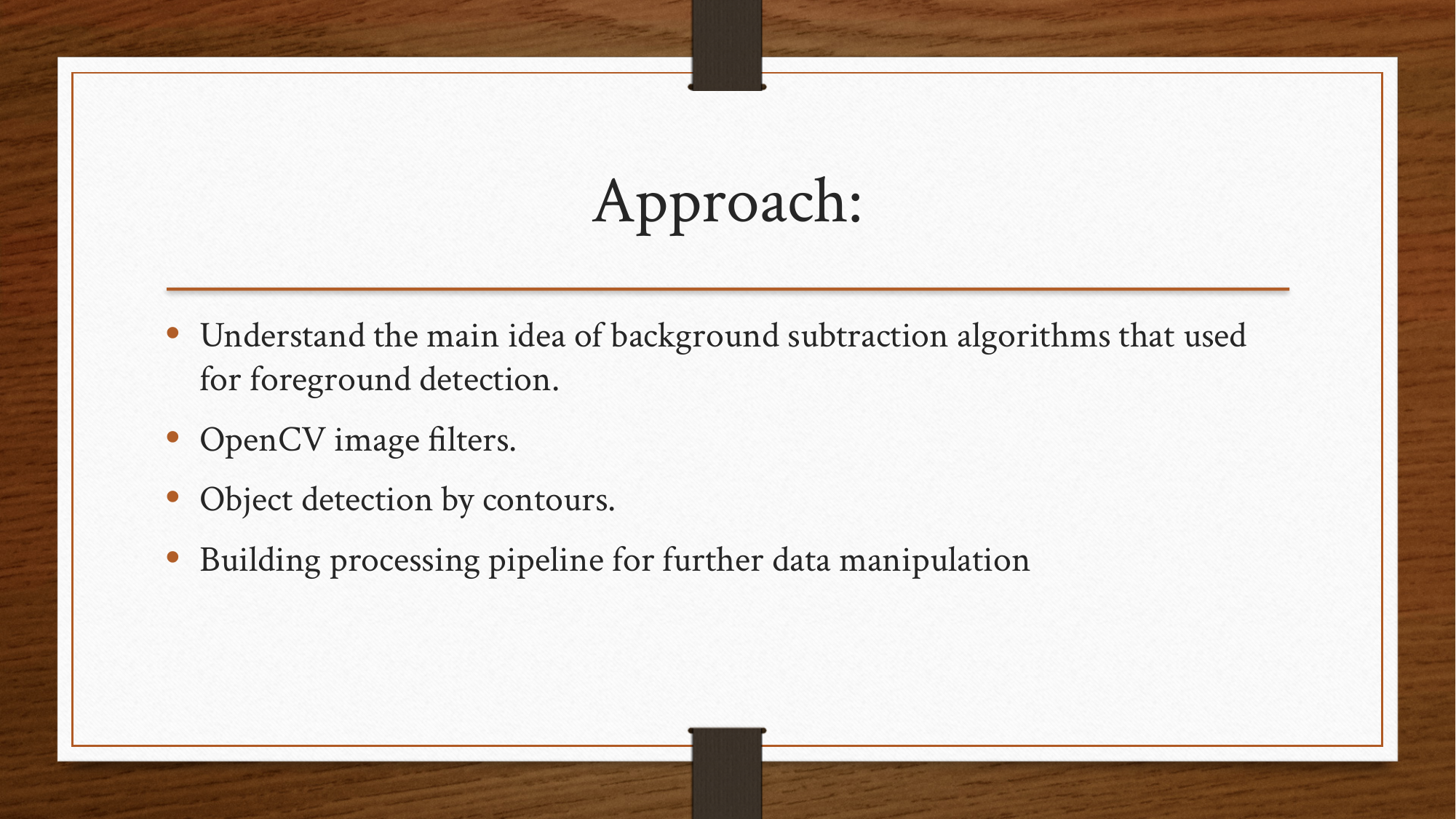

Approach:
Understand the main idea of background subtraction algorithms that used for foreground detection.
OpenCV image filters.
Object detection by contours.
Building processing pipeline for further data manipulation